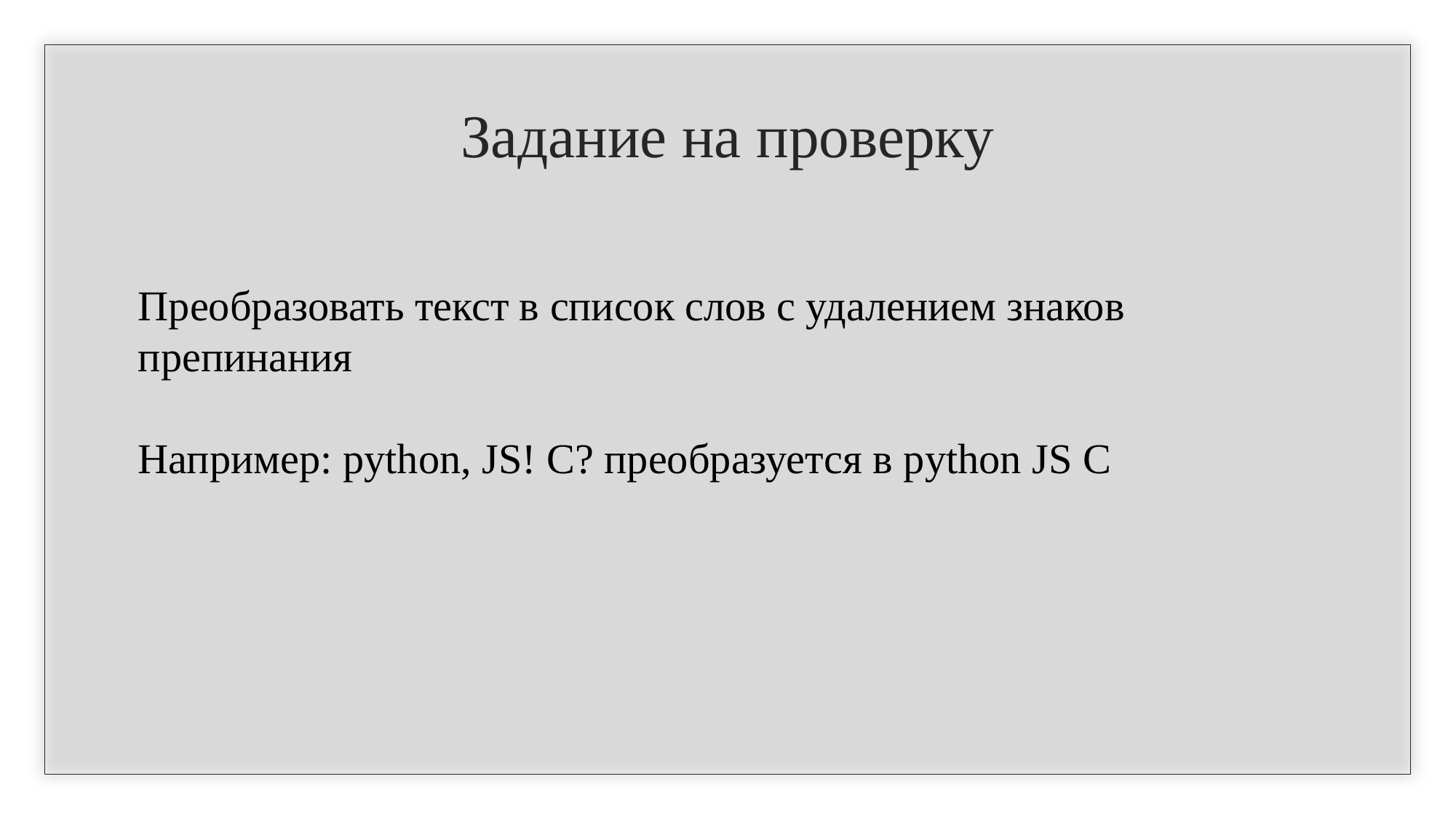

# Задание на проверку
Преобразовать текст в список слов с удалением знаков препинания

Например: python, JS! C? преобразуется в python JS C